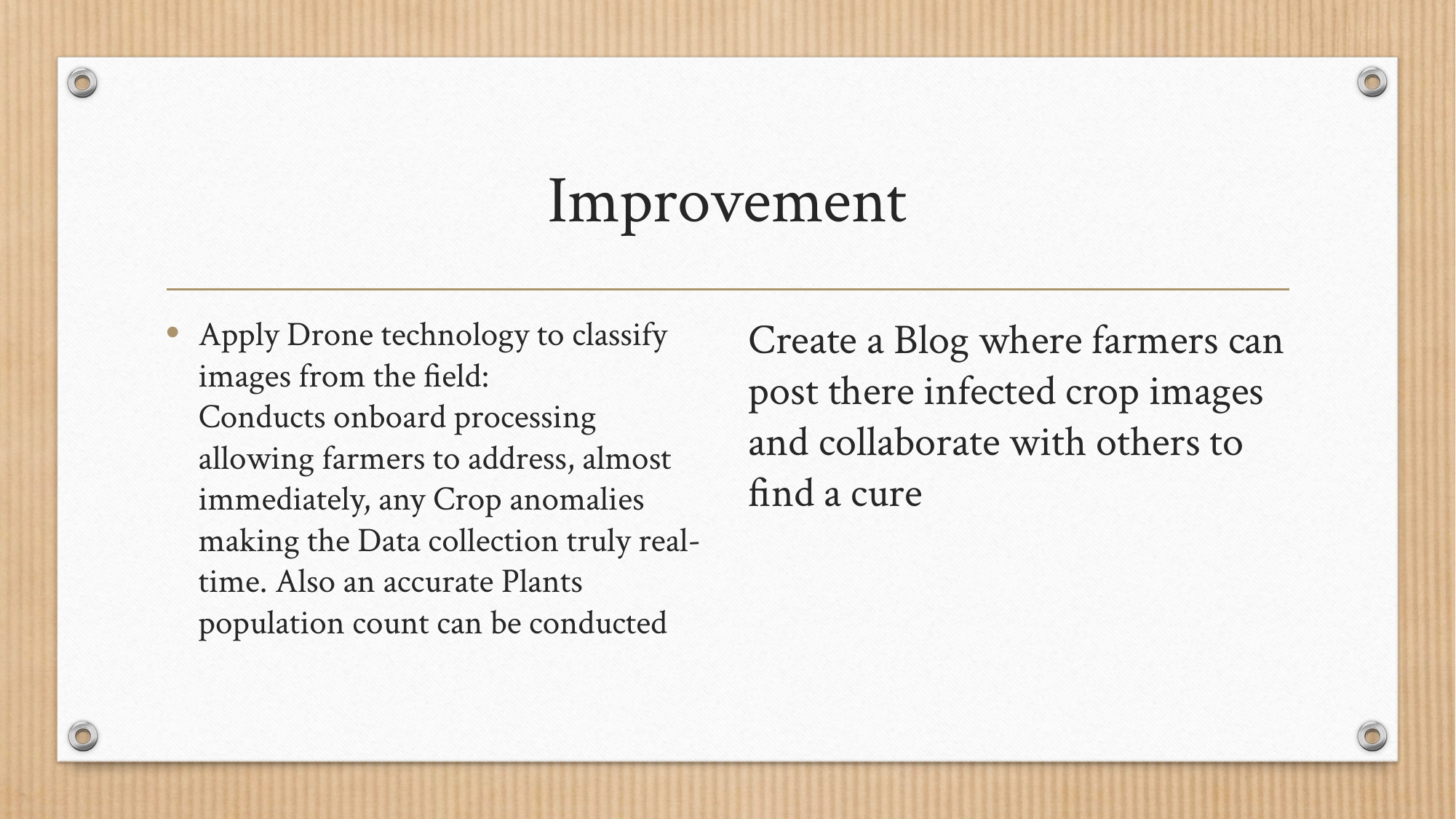

# Improvement
Apply Drone technology to classify images from the field:               Conducts onboard processing allowing farmers to address, almost immediately, any Crop anomalies making the Data collection truly real-time. Also an accurate Plants population count can be conducted

Create a Blog where farmers can post there infected crop images and collaborate with others to find a cure